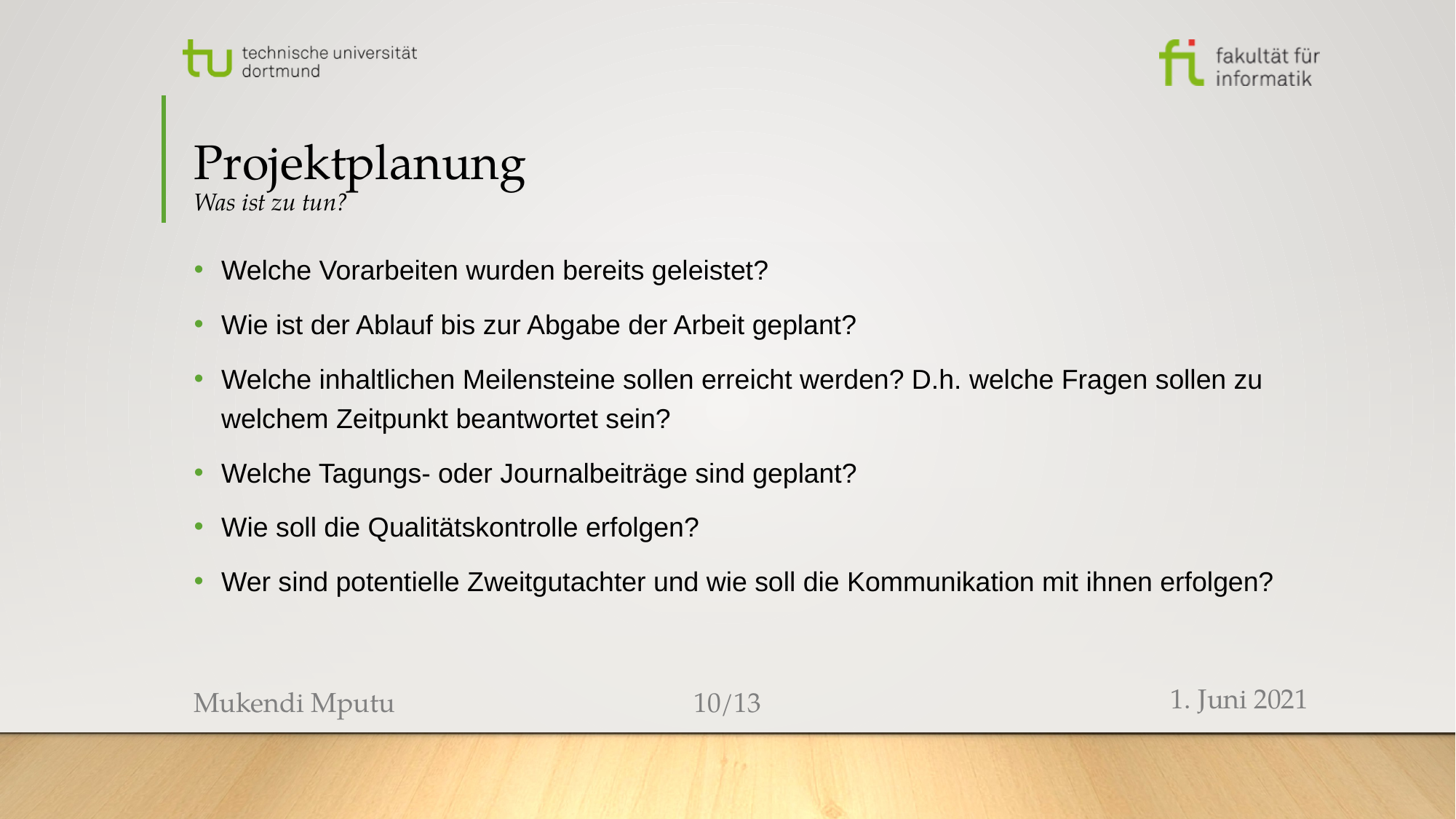

# Projektplanung Was ist zu tun?
Welche Vorarbeiten wurden bereits geleistet?
Wie ist der Ablauf bis zur Abgabe der Arbeit geplant?
Welche inhaltlichen Meilensteine sollen erreicht werden? D.h. welche Fragen sollen zu welchem Zeitpunkt beantwortet sein?
Welche Tagungs- oder Journalbeiträge sind geplant?
Wie soll die Qualitätskontrolle erfolgen?
Wer sind potentielle Zweitgutachter und wie soll die Kommunikation mit ihnen erfolgen?